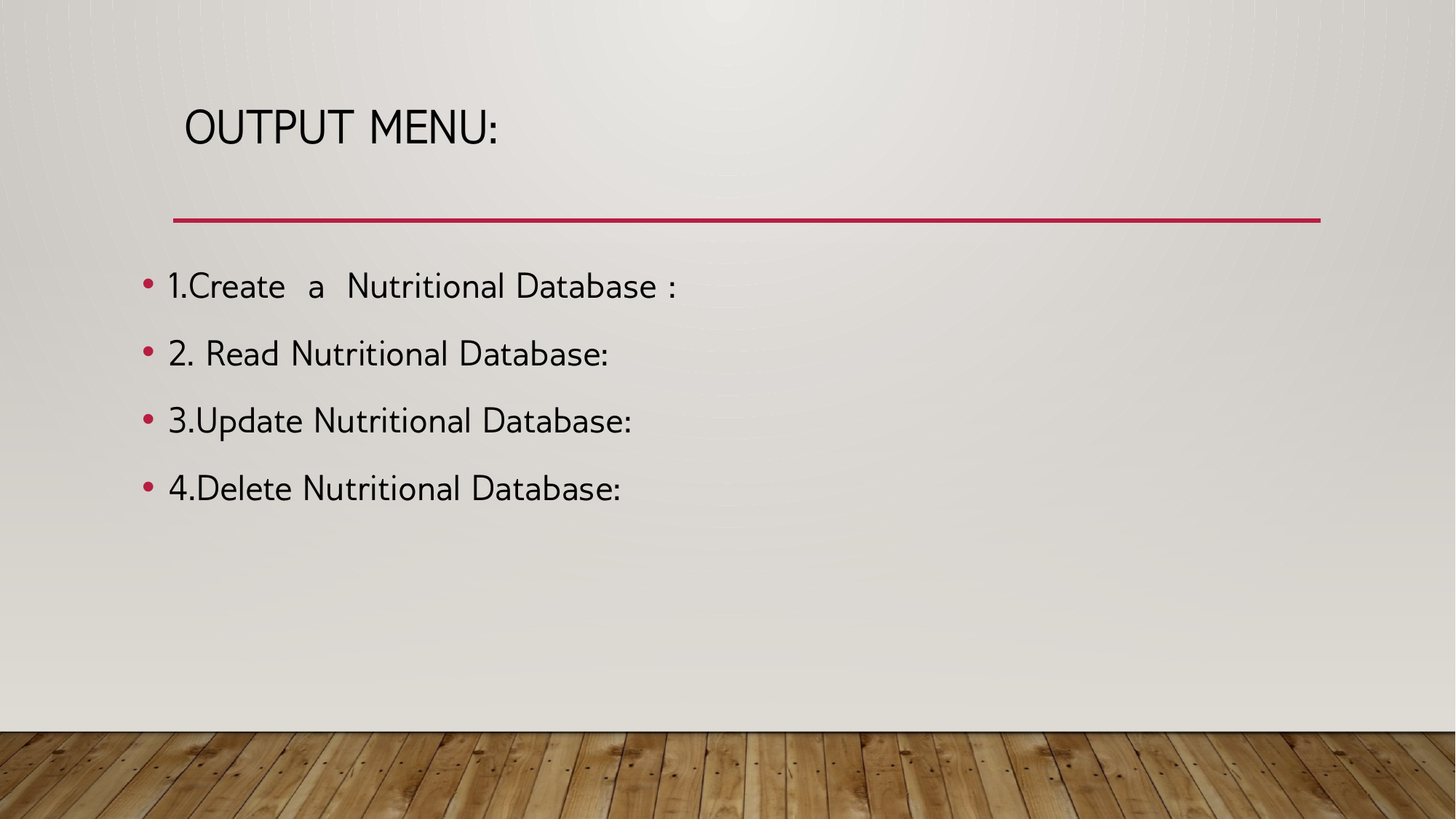

# Output menu:
1.Create  a  Nutritional Database :
2. Read Nutritional Database:
3.Update Nutritional Database:
4.Delete Nutritional Database: